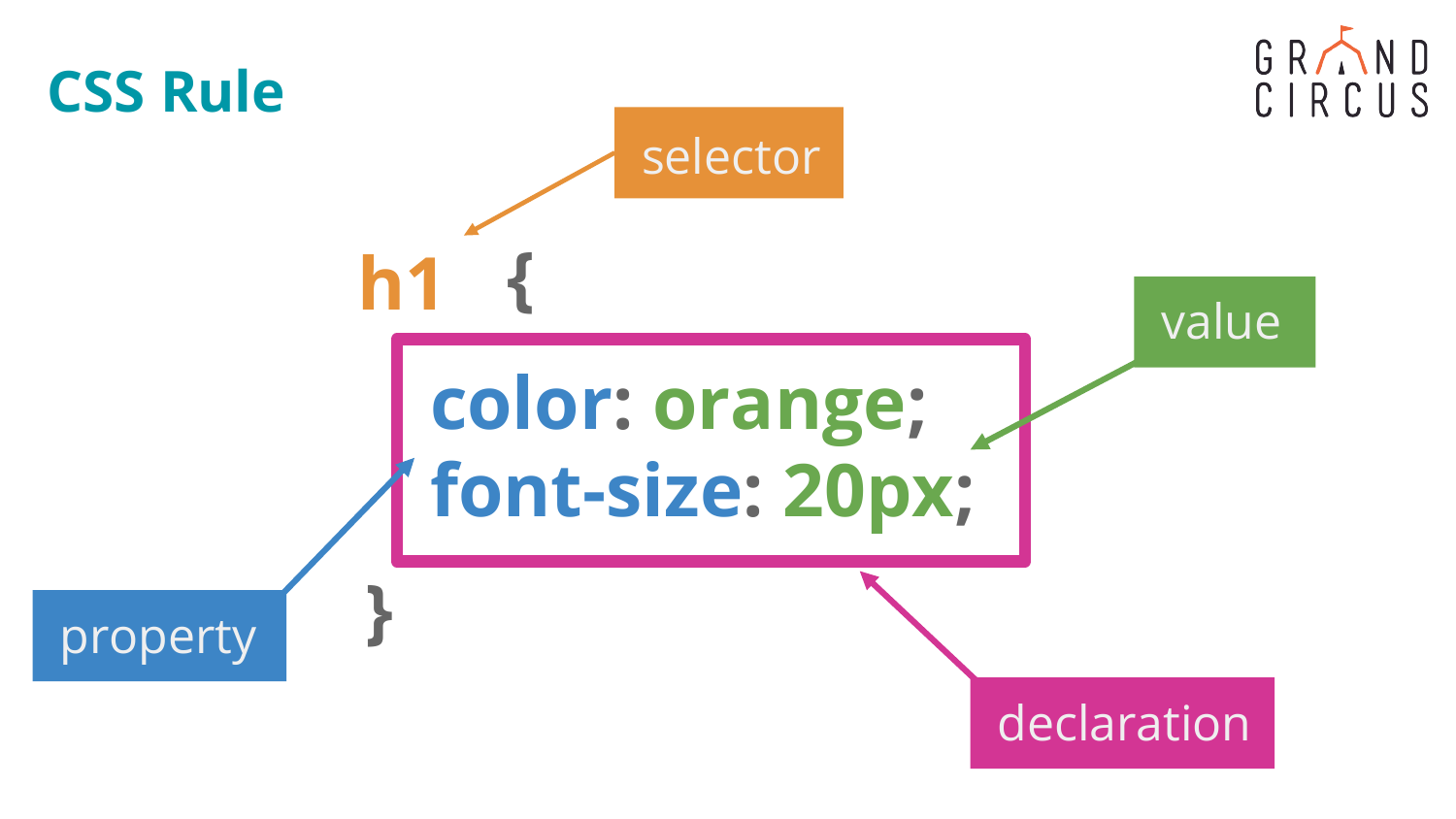

# CSS Rule
 selector
{
h1
 value

color: orange;
font-size: 20px;
}
 property

 declaration